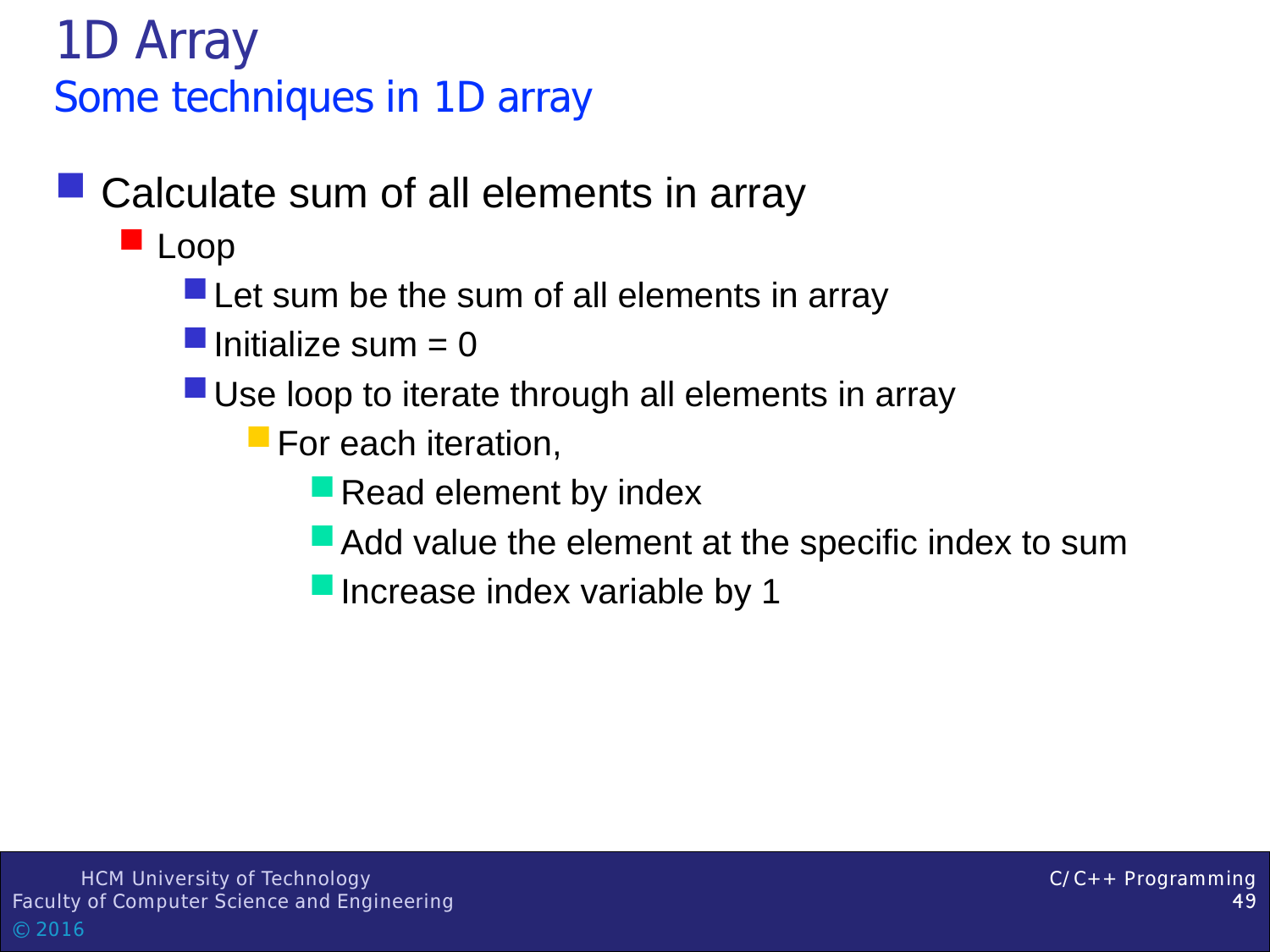

1D Array
Some techniques in 1D array
Calculate sum of all elements in array
Loop
Let sum be the sum of all elements in array
Initialize sum = 0
Use loop to iterate through all elements in array
For each iteration,
Read element by index
Add value the element at the specific index to sum
Increase index variable by 1